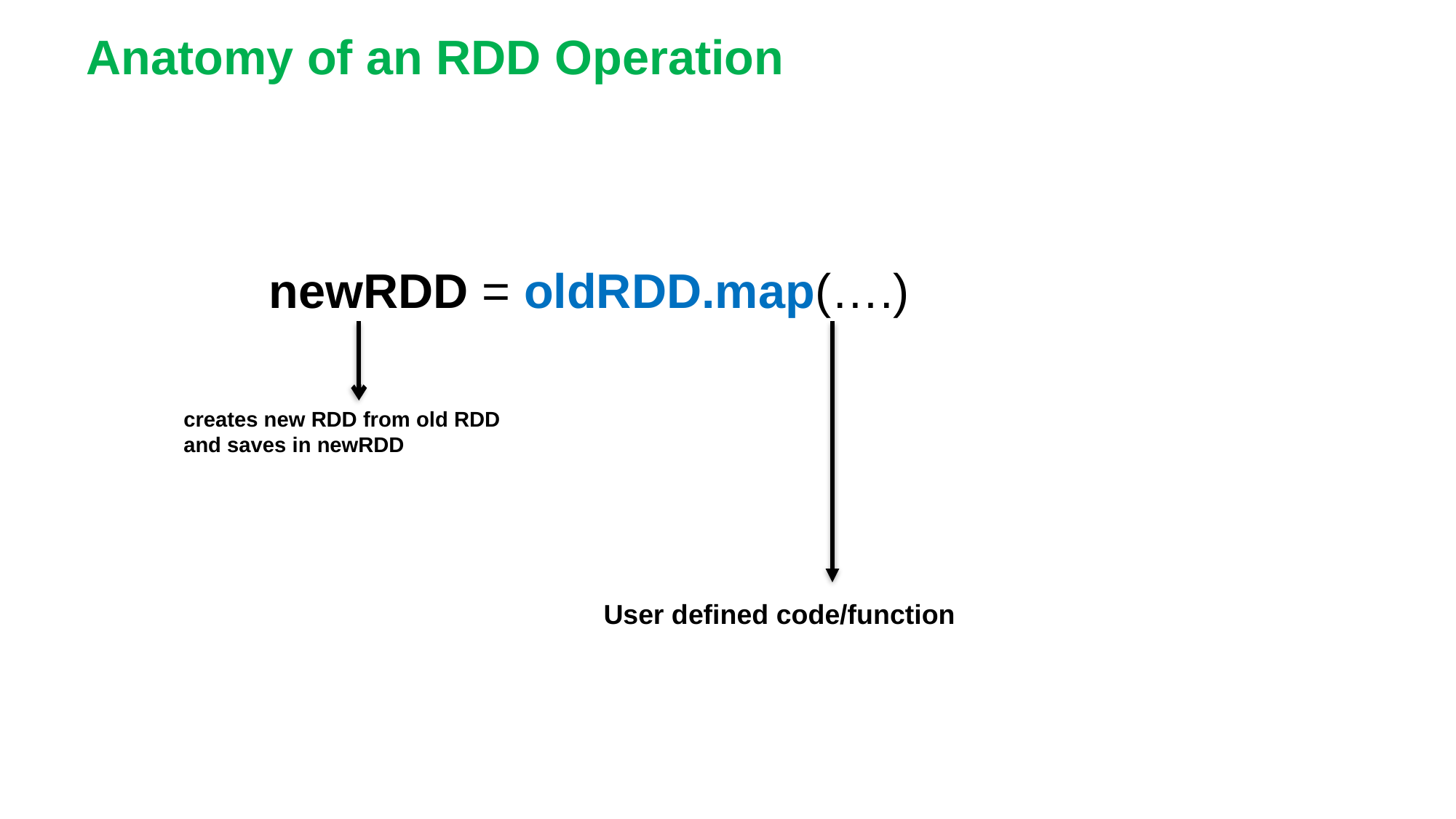

# Anatomy of an RDD Operation

     newRDD = oldRDD.map(….)

creates new RDD from old RDD
and saves in newRDD
User defined code/function